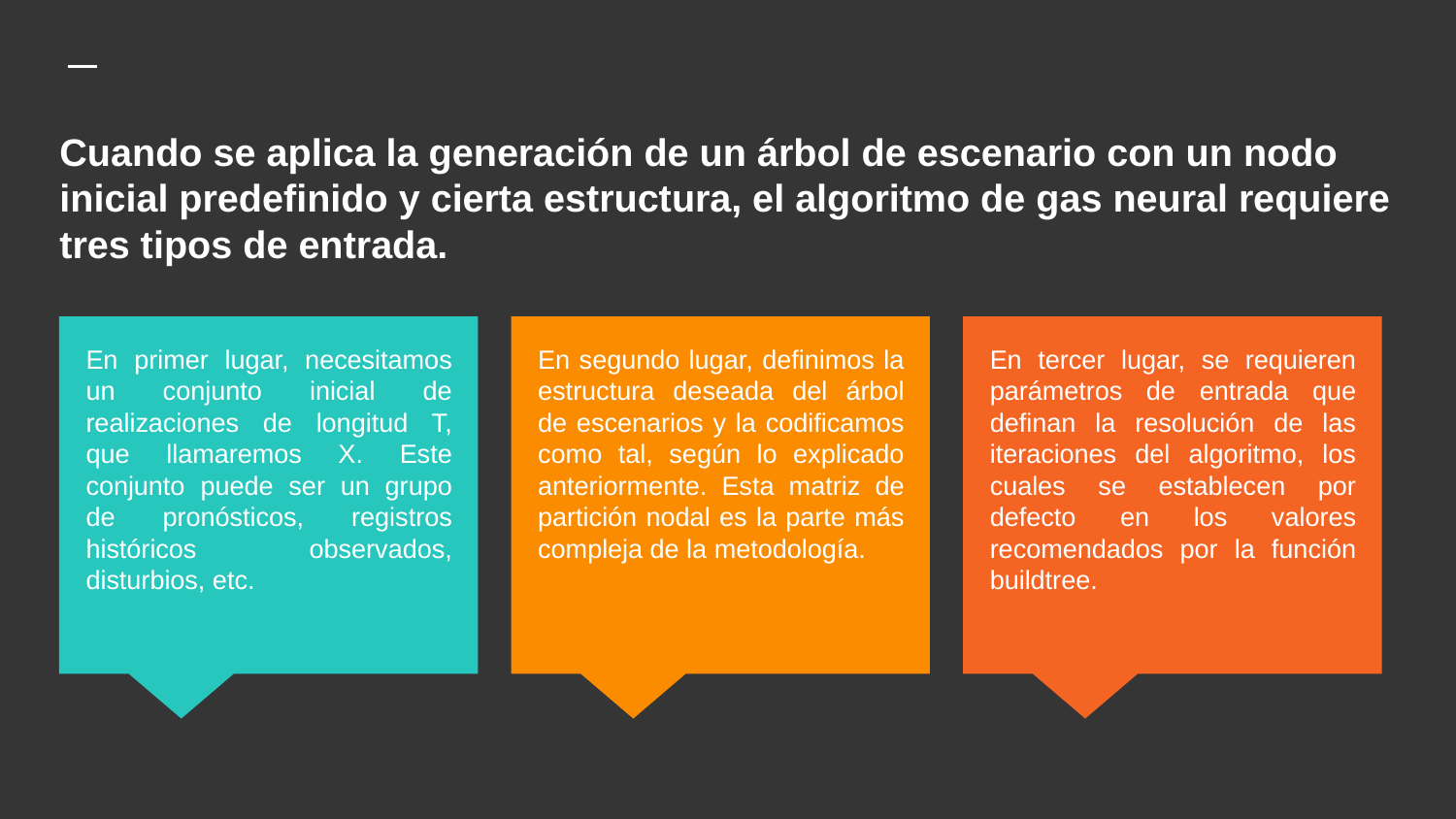

# Cuando se aplica la generación de un árbol de escenario con un nodo inicial predefinido y cierta estructura, el algoritmo de gas neural requiere tres tipos de entrada.

En primer lugar, necesitamos un conjunto inicial de realizaciones de longitud T, que llamaremos X. Este conjunto puede ser un grupo de pronósticos, registros históricos observados, disturbios, etc.

En segundo lugar, definimos la estructura deseada del árbol de escenarios y la codificamos como tal, según lo explicado anteriormente. Esta matriz de partición nodal es la parte más compleja de la metodología.

En tercer lugar, se requieren parámetros de entrada que definan la resolución de las iteraciones del algoritmo, los cuales se establecen por defecto en los valores recomendados por la función buildtree.